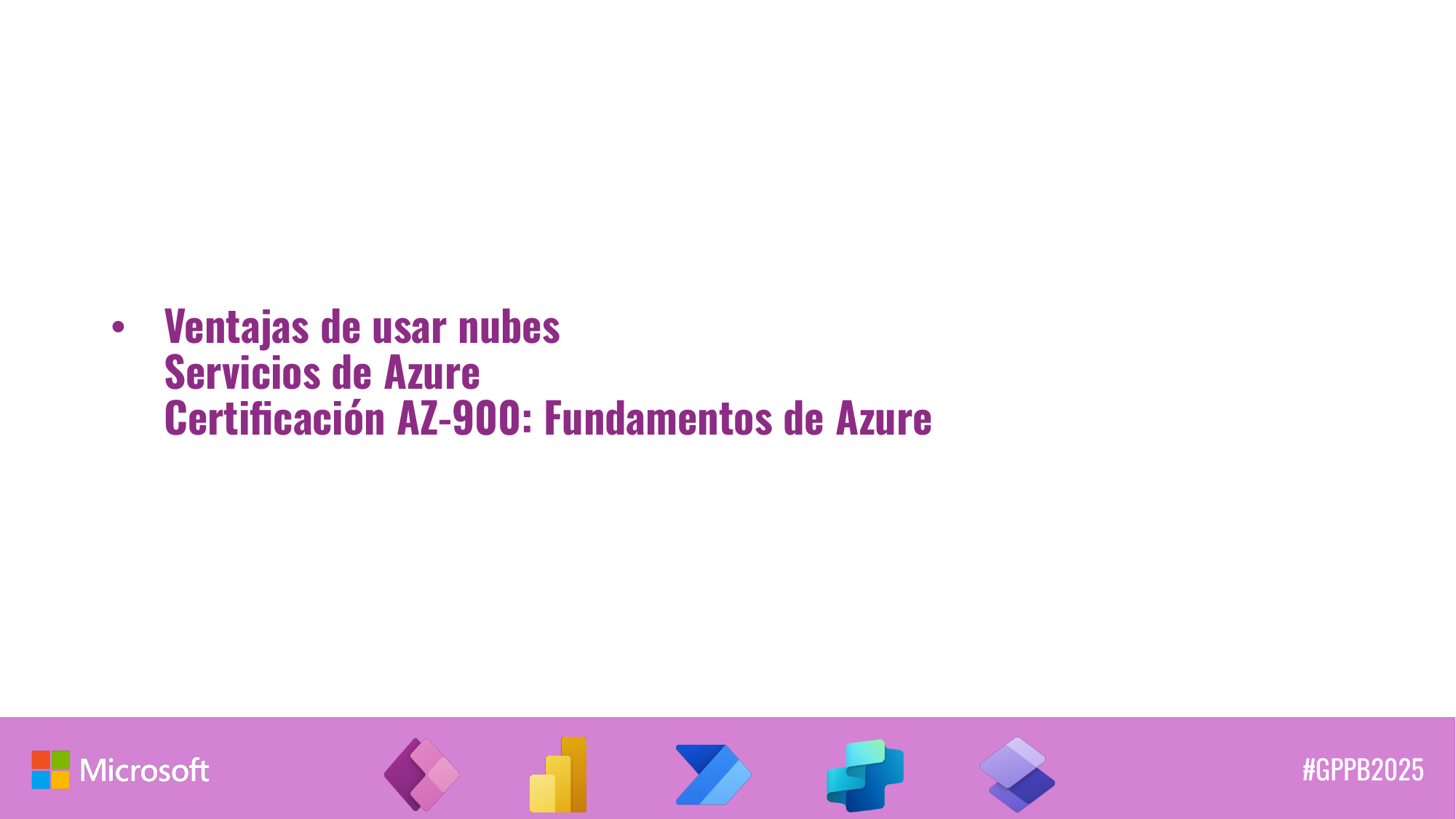

# Ventajas de usar nubes Servicios de Azure Certificación AZ-900: Fundamentos de Azure